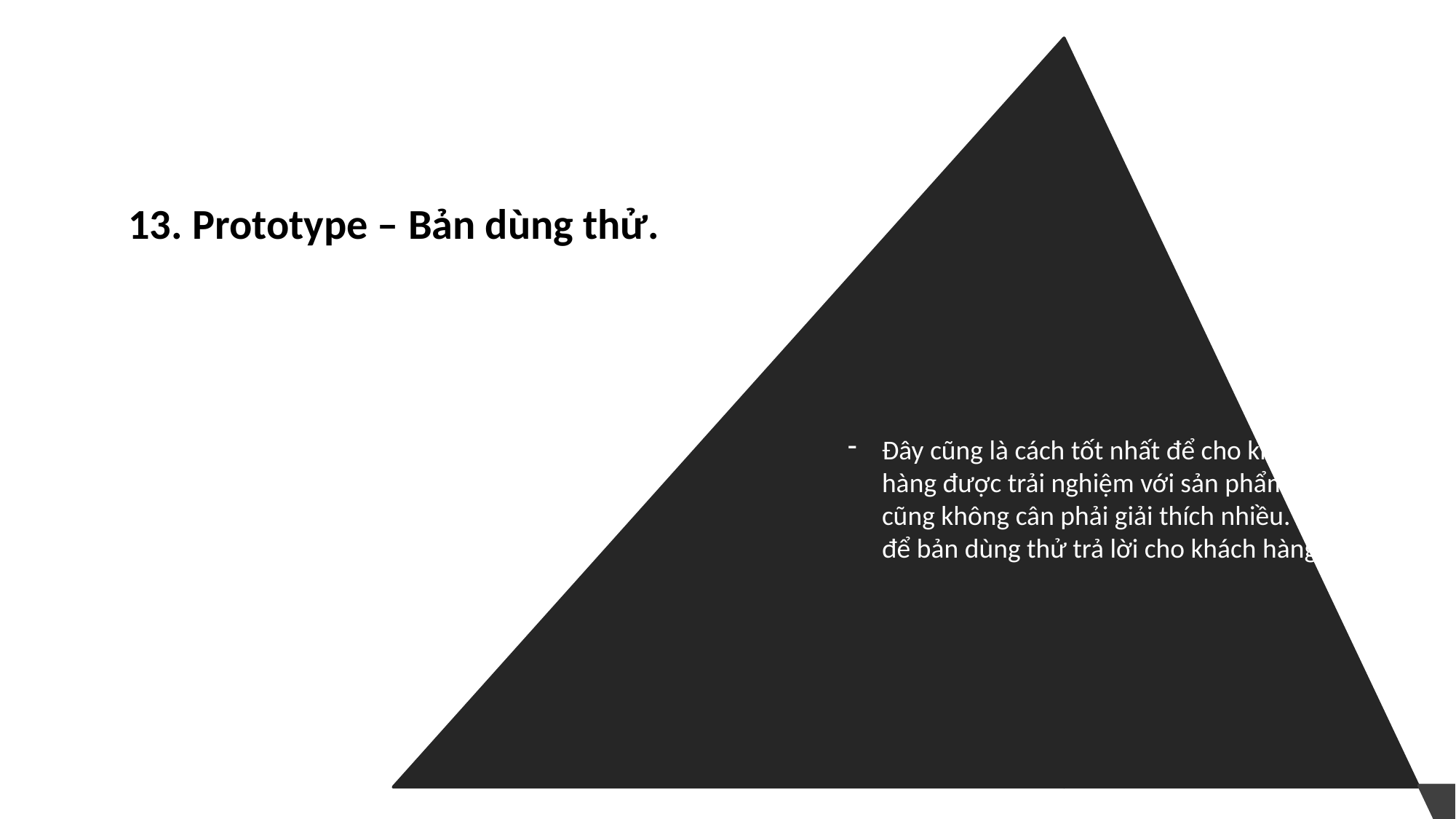

13. Prototype – Bản dùng thử.
Đây cũng là cách tốt nhất để cho khách hàng được trải nghiệm với sản phẩm và ta cũng không cân phải giải thích nhiều. Hãy để bản dùng thử trả lời cho khách hàng